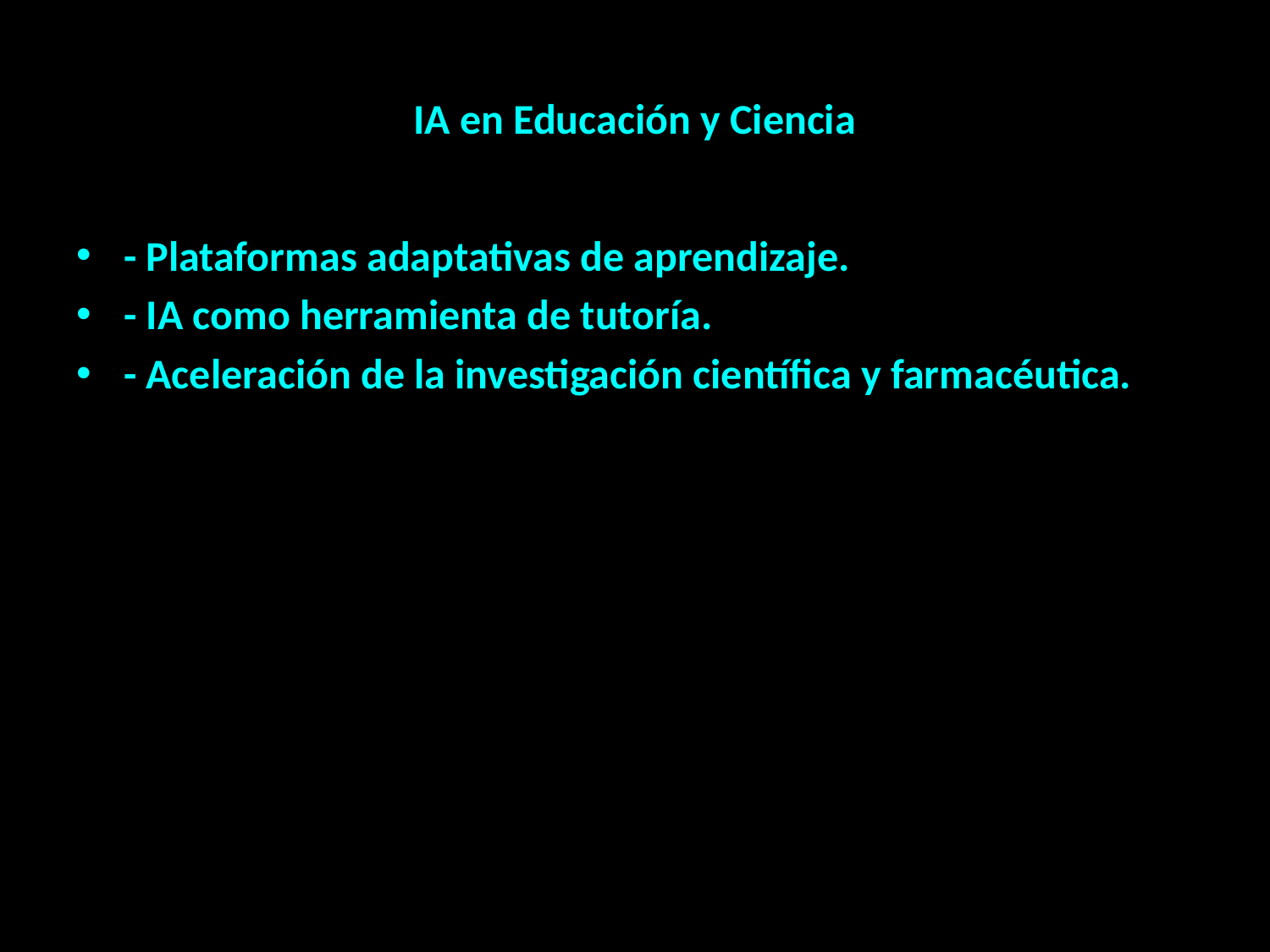

# IA en Educación y Ciencia
- Plataformas adaptativas de aprendizaje.
- IA como herramienta de tutoría.
- Aceleración de la investigación científica y farmacéutica.